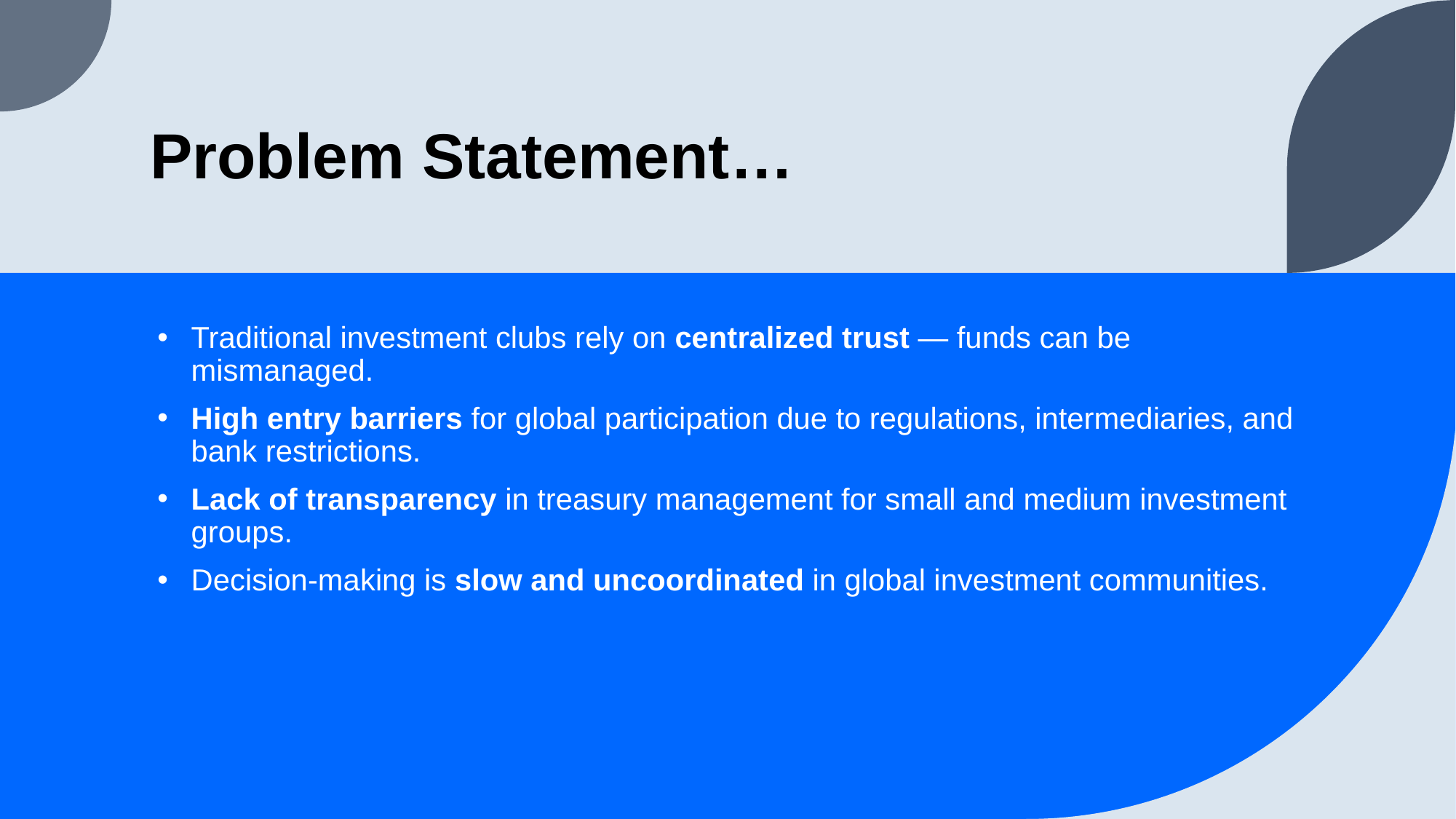

# Problem Statement…
Traditional investment clubs rely on centralized trust — funds can be mismanaged.
High entry barriers for global participation due to regulations, intermediaries, and bank restrictions.
Lack of transparency in treasury management for small and medium investment groups.
Decision-making is slow and uncoordinated in global investment communities.